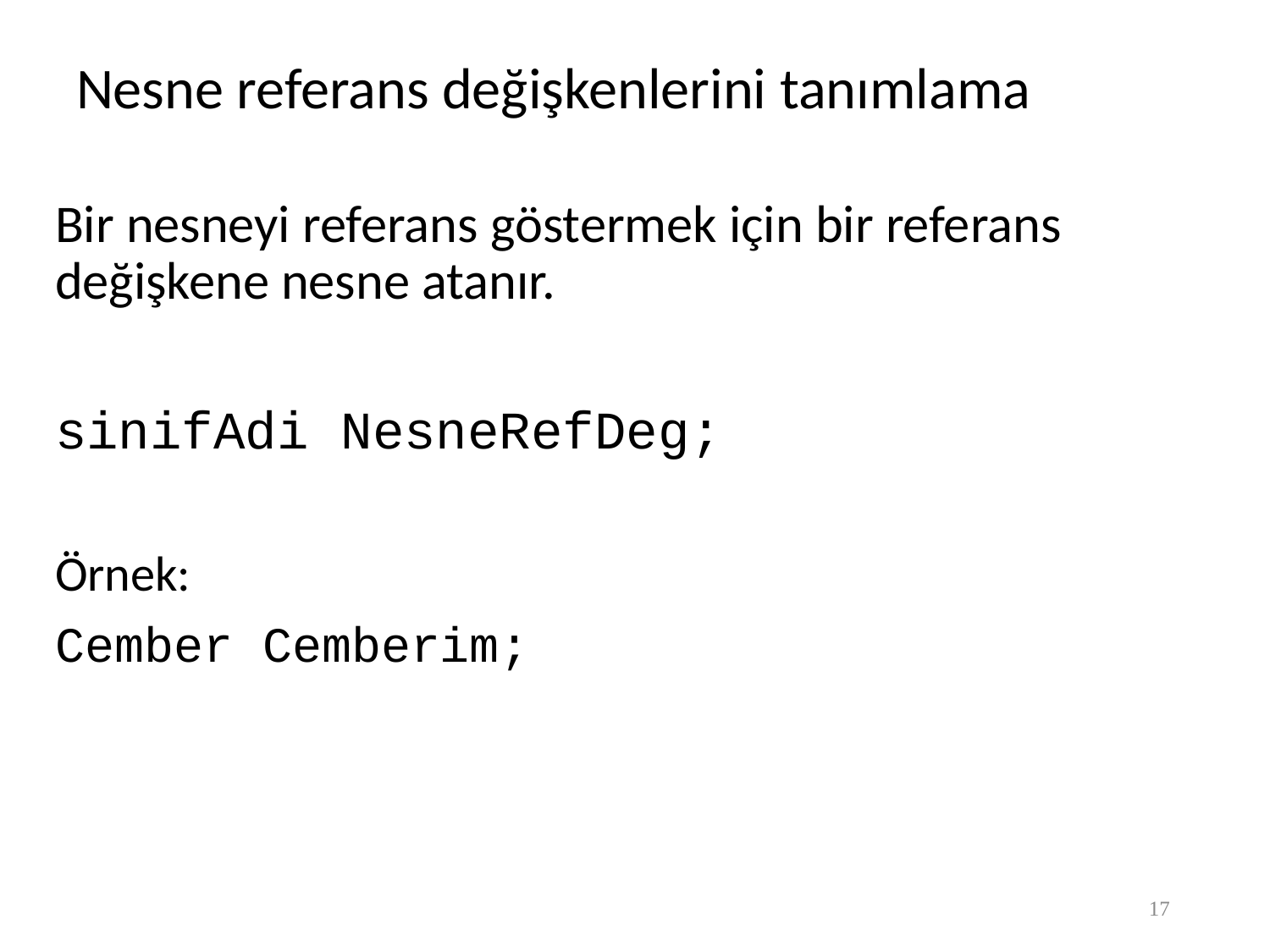

# Nesne referans değişkenlerini tanımlama
Bir nesneyi referans göstermek için bir referans değişkene nesne atanır.

sinifAdi NesneRefDeg;

Örnek:
Cember Cemberim;
17